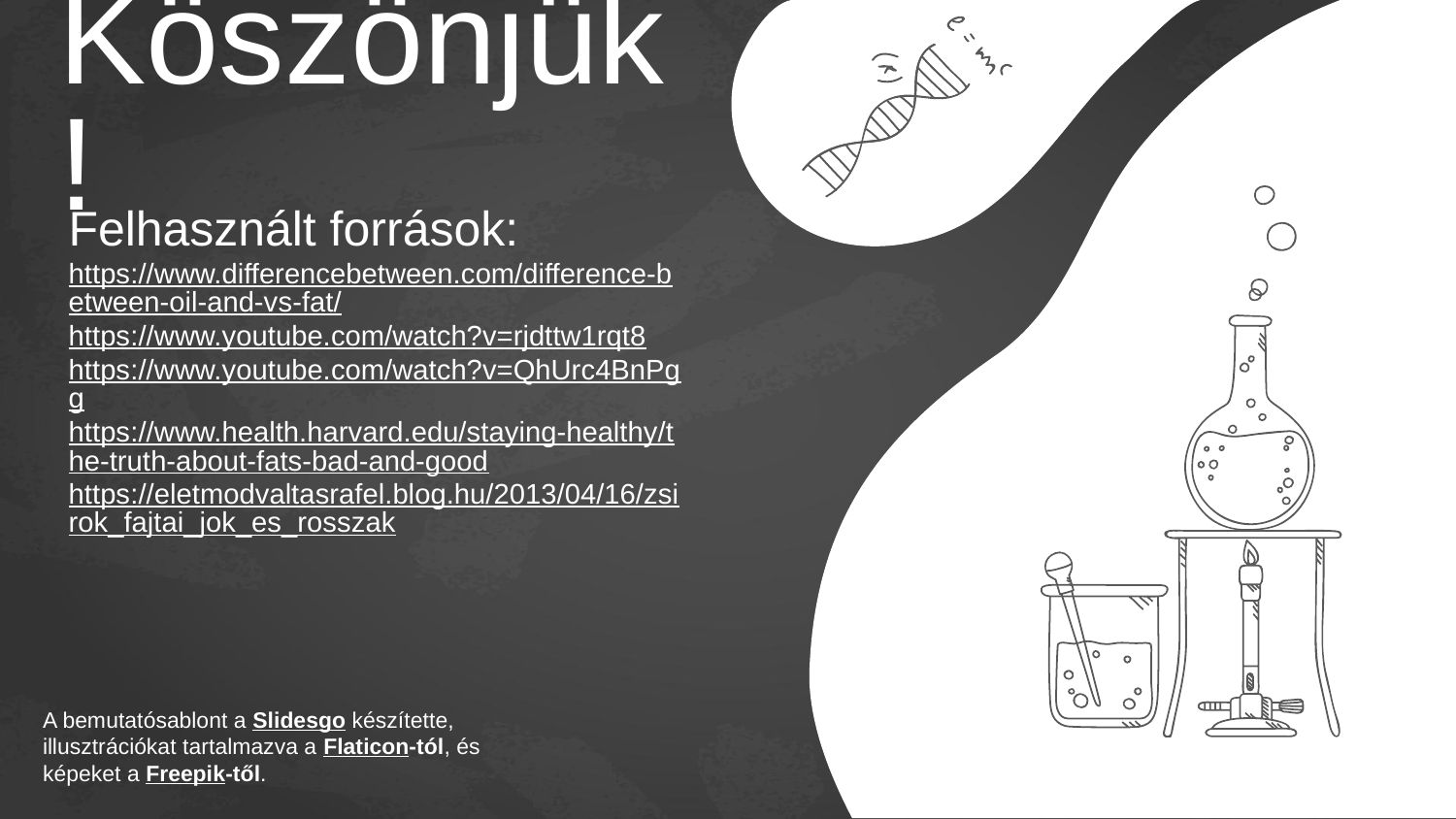

# Köszönjük!

Felhasznált források:
https://www.differencebetween.com/difference-between-oil-and-vs-fat/
https://www.youtube.com/watch?v=rjdttw1rqt8
https://www.youtube.com/watch?v=QhUrc4BnPgg
https://www.health.harvard.edu/staying-healthy/the-truth-about-fats-bad-and-good
https://eletmodvaltasrafel.blog.hu/2013/04/16/zsirok_fajtai_jok_es_rosszak